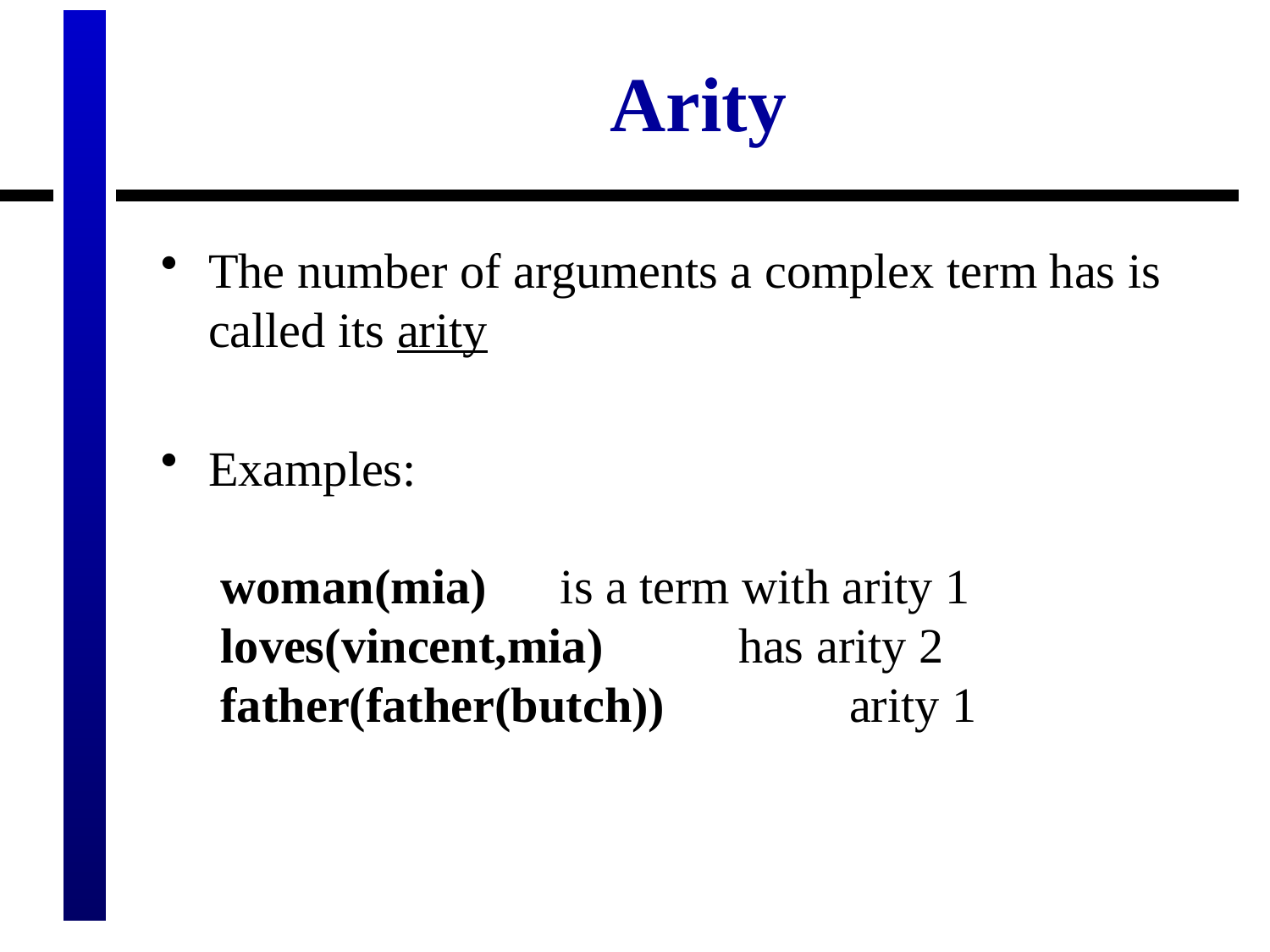

# Arity
The number of arguments a complex term has is called its arity

Examples:
 woman(mia)      is a term with arity 1
 loves(vincent,mia)           has arity 2
 father(father(butch))               arity 1